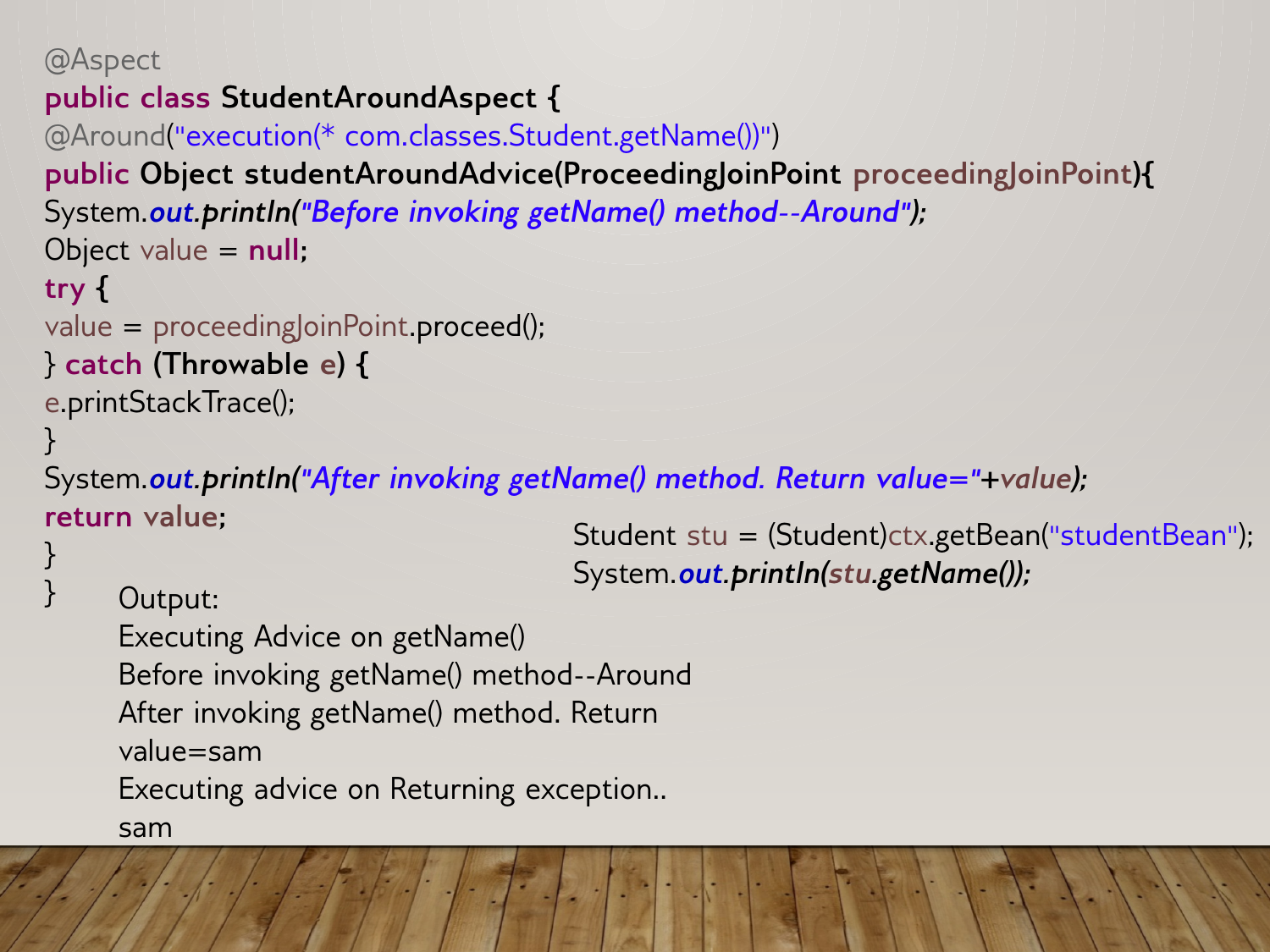

@Aspect
public class StudentAroundAspect {
@Around("execution(* com.classes.Student.getName())")
public Object studentAroundAdvice(ProceedingJoinPoint proceedingJoinPoint){
System.out.println("Before invoking getName() method--Around");
Object value = null;
try {
value = proceedingJoinPoint.proceed();
} catch (Throwable e) {
e.printStackTrace();
}
System.out.println("After invoking getName() method. Return value="+value);
return value;
}
}
Student stu = (Student)ctx.getBean("studentBean");
System.out.println(stu.getName());

Output:
Executing Advice on getName()
Before invoking getName() method--Around
After invoking getName() method. Return value=sam
Executing advice on Returning exception..
sam